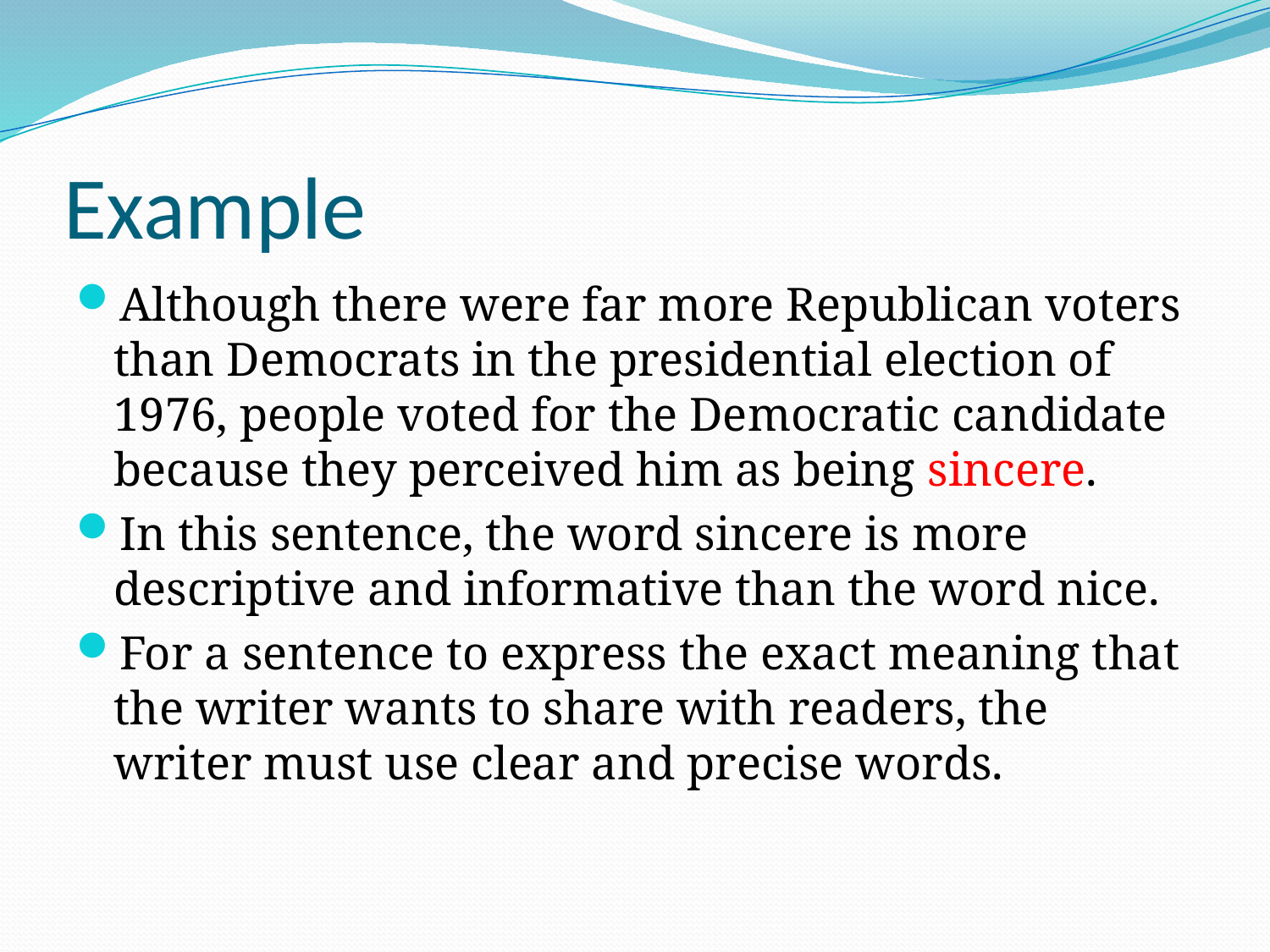

# Example
Although there were far more Republican voters than Democrats in the presidential election of 1976, people voted for the Democratic candidate because they perceived him as being sincere.
In this sentence, the word sincere is more descriptive and informative than the word nice.
For a sentence to express the exact meaning that the writer wants to share with readers, the writer must use clear and precise words.